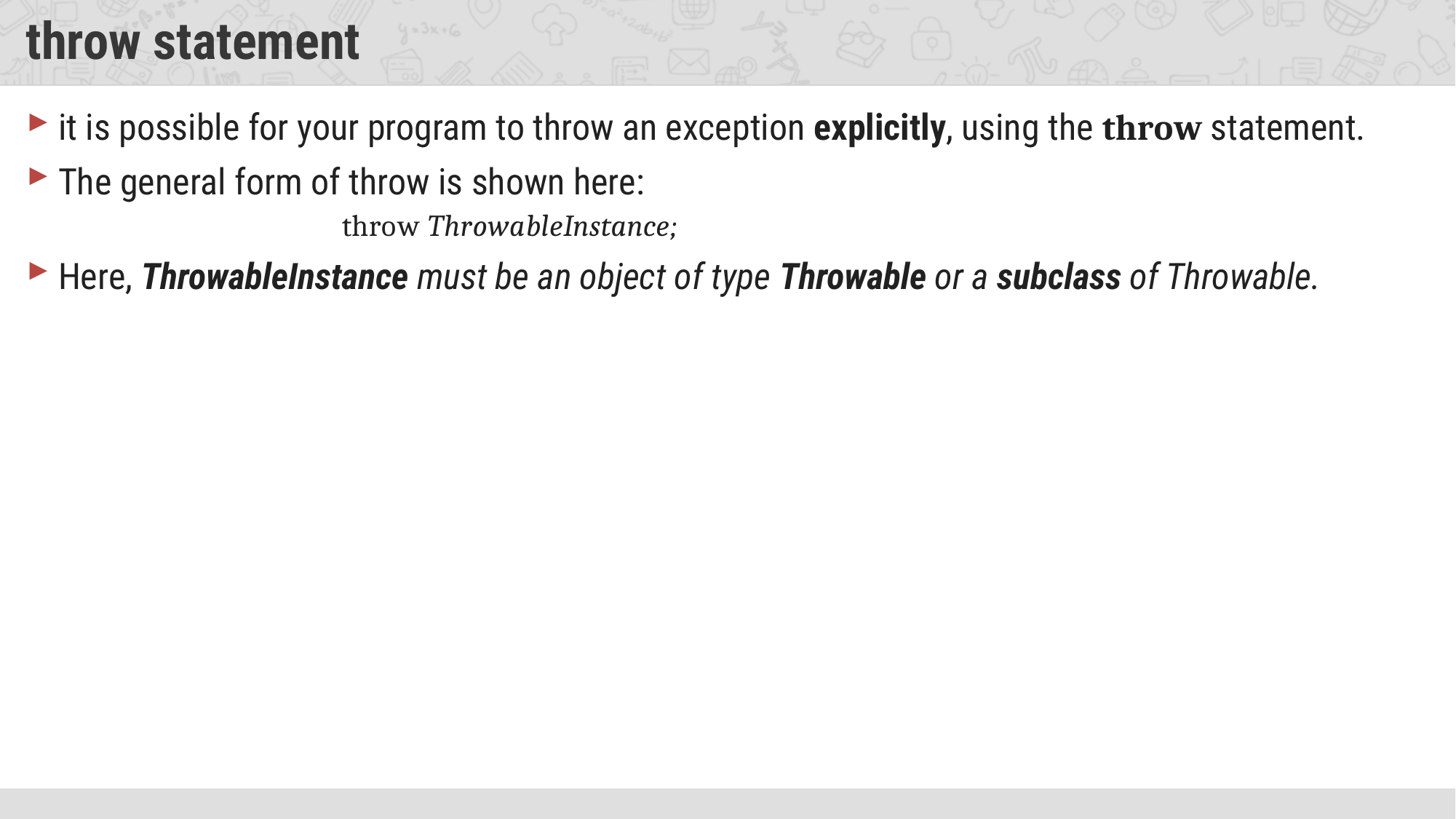

# throw statement
it is possible for your program to throw an exception explicitly, using the throw statement.
The general form of throw is shown here:
			throw ThrowableInstance;
Here, ThrowableInstance must be an object of type Throwable or a subclass of Throwable.